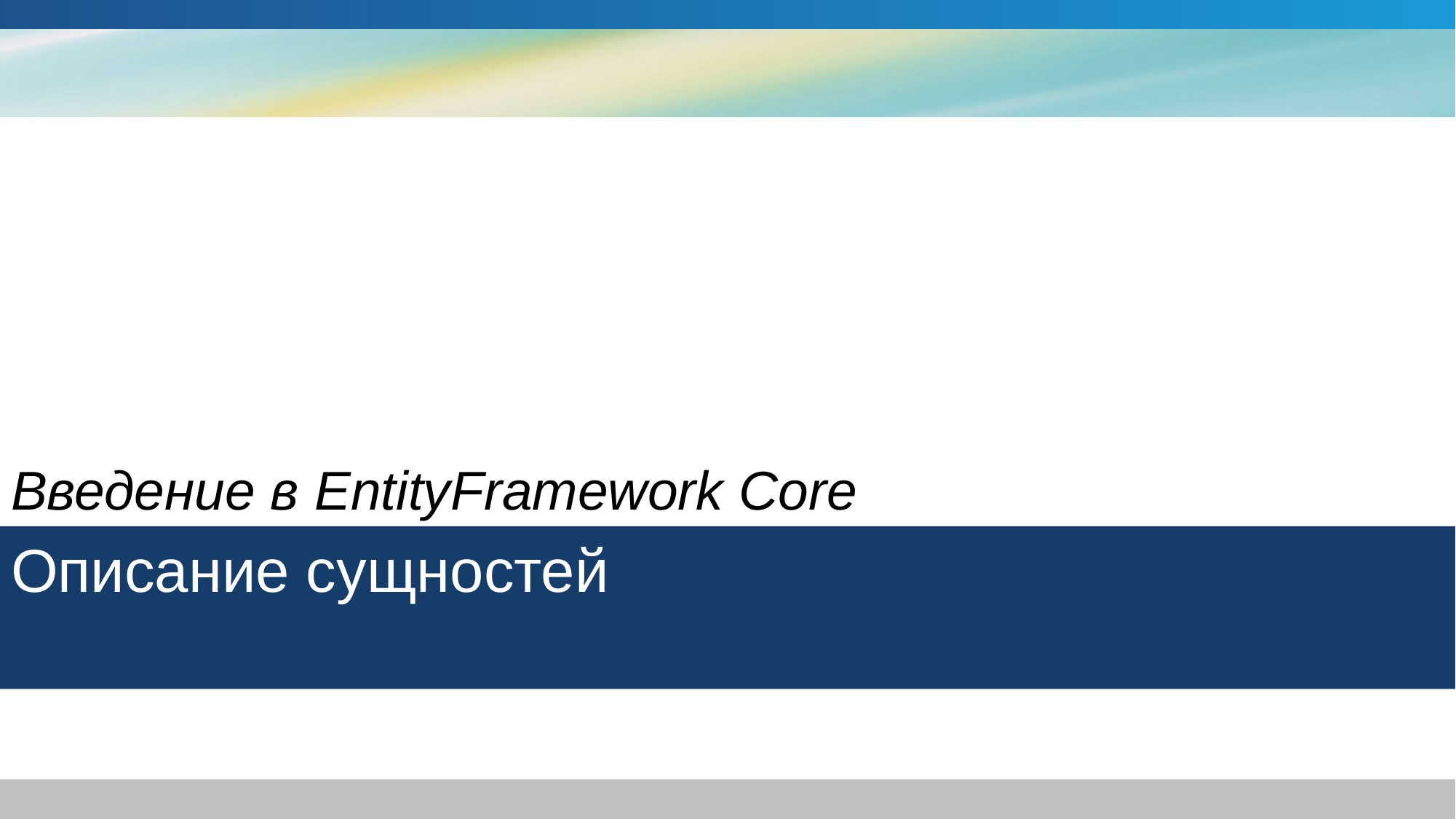

Введение в EntityFramework Core
# Описание сущностей